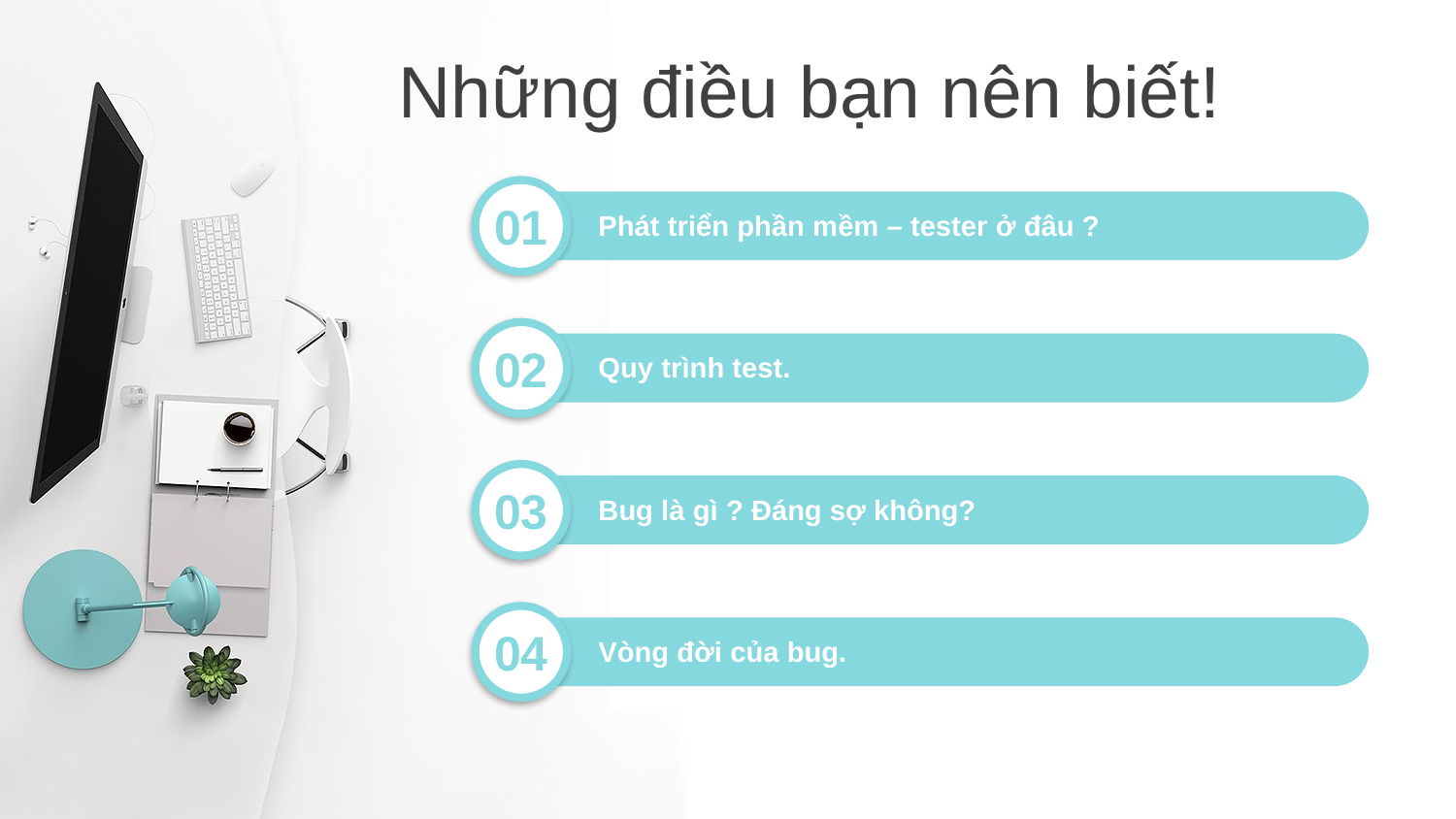

Những điều bạn nên biết!

01
Phát triển phần mềm – tester ở đâu ?

02
Quy trình test.

03
Bug là gì ? Đáng sợ không?

04
Vòng đời của bug.